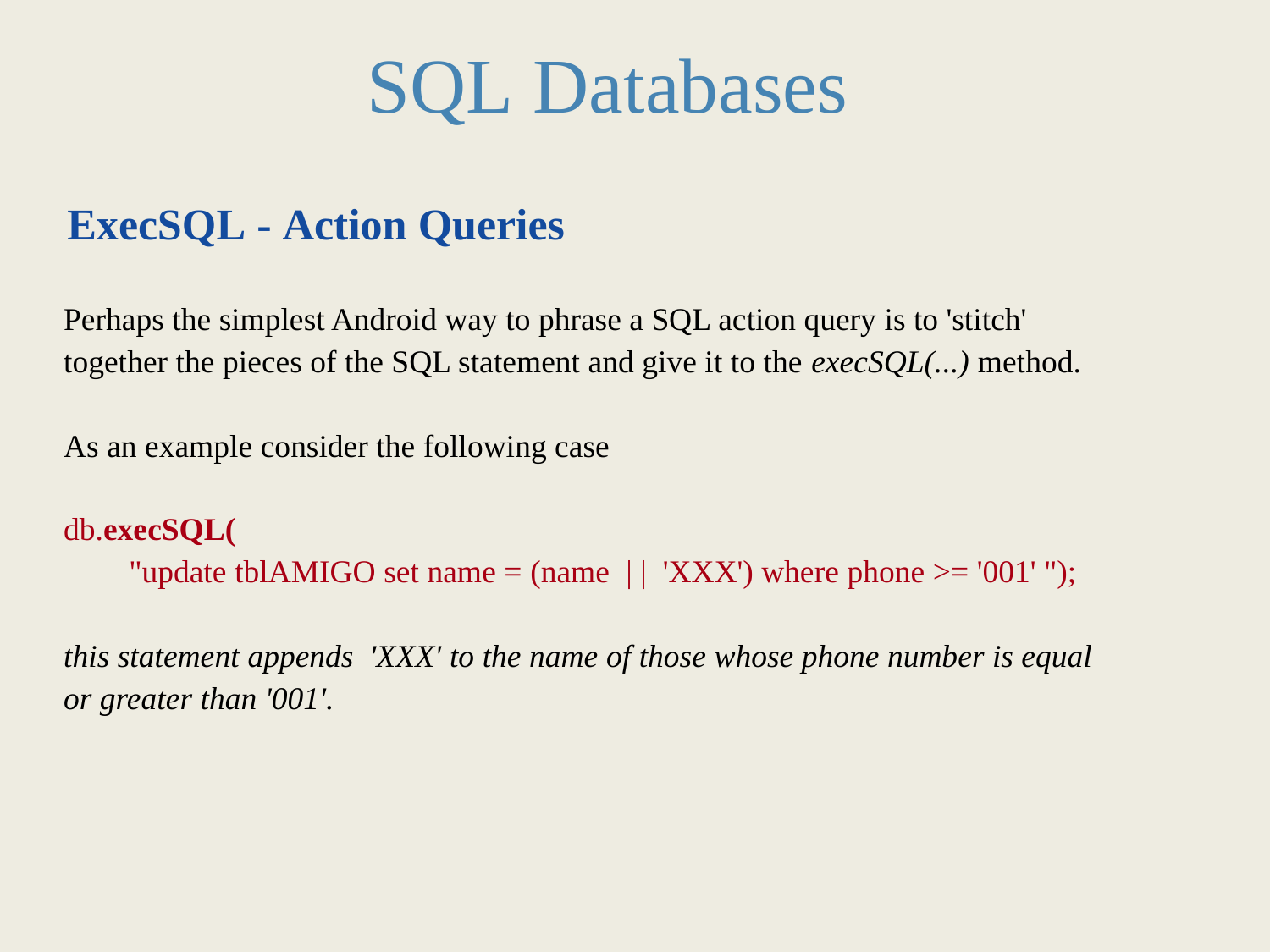

SQL Databases

	ExecSQL - Action Queries

Perhaps the simplest Android way to phrase a SQL action query is to 'stitch'
together the pieces of the SQL statement and give it to the execSQL(...) method.

As an example consider the following case

db.execSQL(
		"update tblAMIGO set name = (name  | |  'XXX') where phone >= '001' ");

this statement appends  'XXX' to the name of those whose phone number is equal
or greater than '001'.